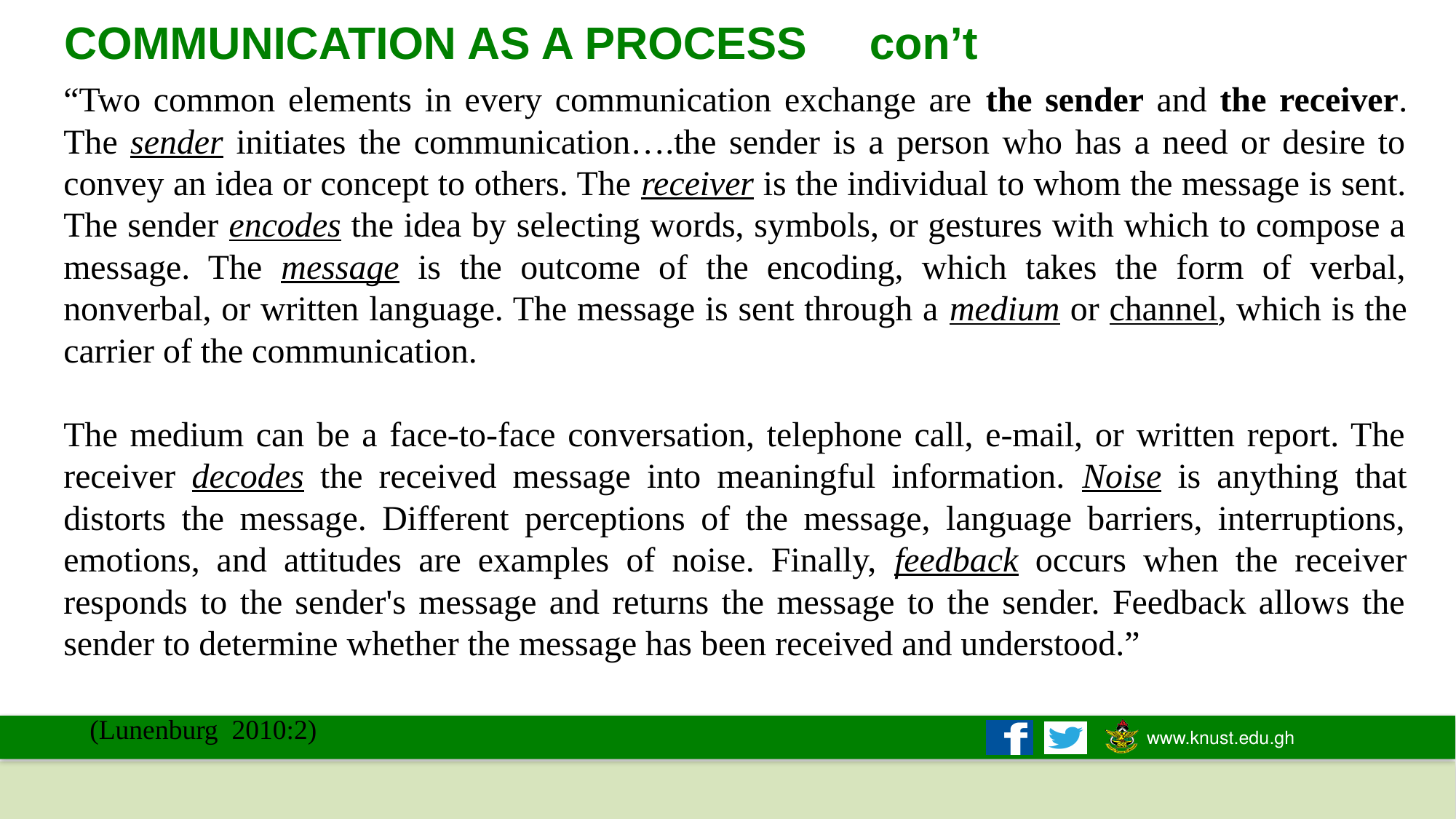

COMMUNICATION AS A PROCESS     con’t
“Two common elements in every communication exchange are the sender and the receiver. The sender initiates the communication….the sender is a person who has a need or desire to convey an idea or concept to others. The receiver is the individual to whom the message is sent. The sender encodes the idea by selecting words, symbols, or gestures with which to compose a message. The message is the outcome of the encoding, which takes the form of verbal, nonverbal, or written language. The message is sent through a medium or channel, which is the carrier of the communication.

The medium can be a face-to-face conversation, telephone call, e-mail, or written report. The receiver decodes the received message into meaningful information. Noise is anything that distorts the message. Different perceptions of the message, language barriers, interruptions, emotions, and attitudes are examples of noise. Finally, feedback occurs when the receiver responds to the sender's message and returns the message to the sender. Feedback allows the sender to determine whether the message has been received and understood.”
							                                                                      (Lunenburg  2010:2)
8